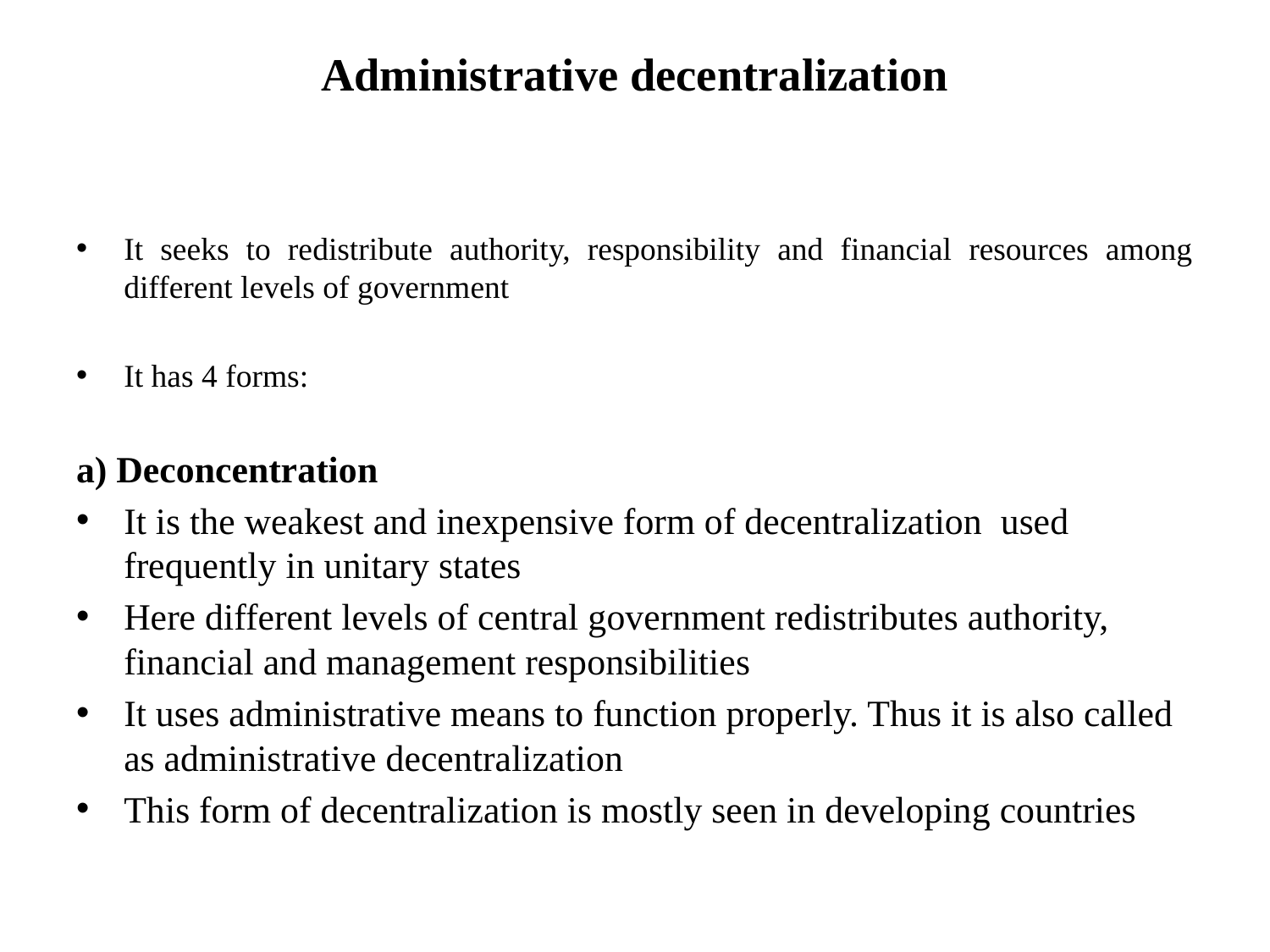

# Administrative decentralization
It seeks to redistribute authority, responsibility and financial resources among different levels of government

It has 4 forms:

a) Deconcentration
It is the weakest and inexpensive form of decentralization  used frequently in unitary states
Here different levels of central government redistributes authority, financial and management responsibilities
It uses administrative means to function properly. Thus it is also called as administrative decentralization
This form of decentralization is mostly seen in developing countries